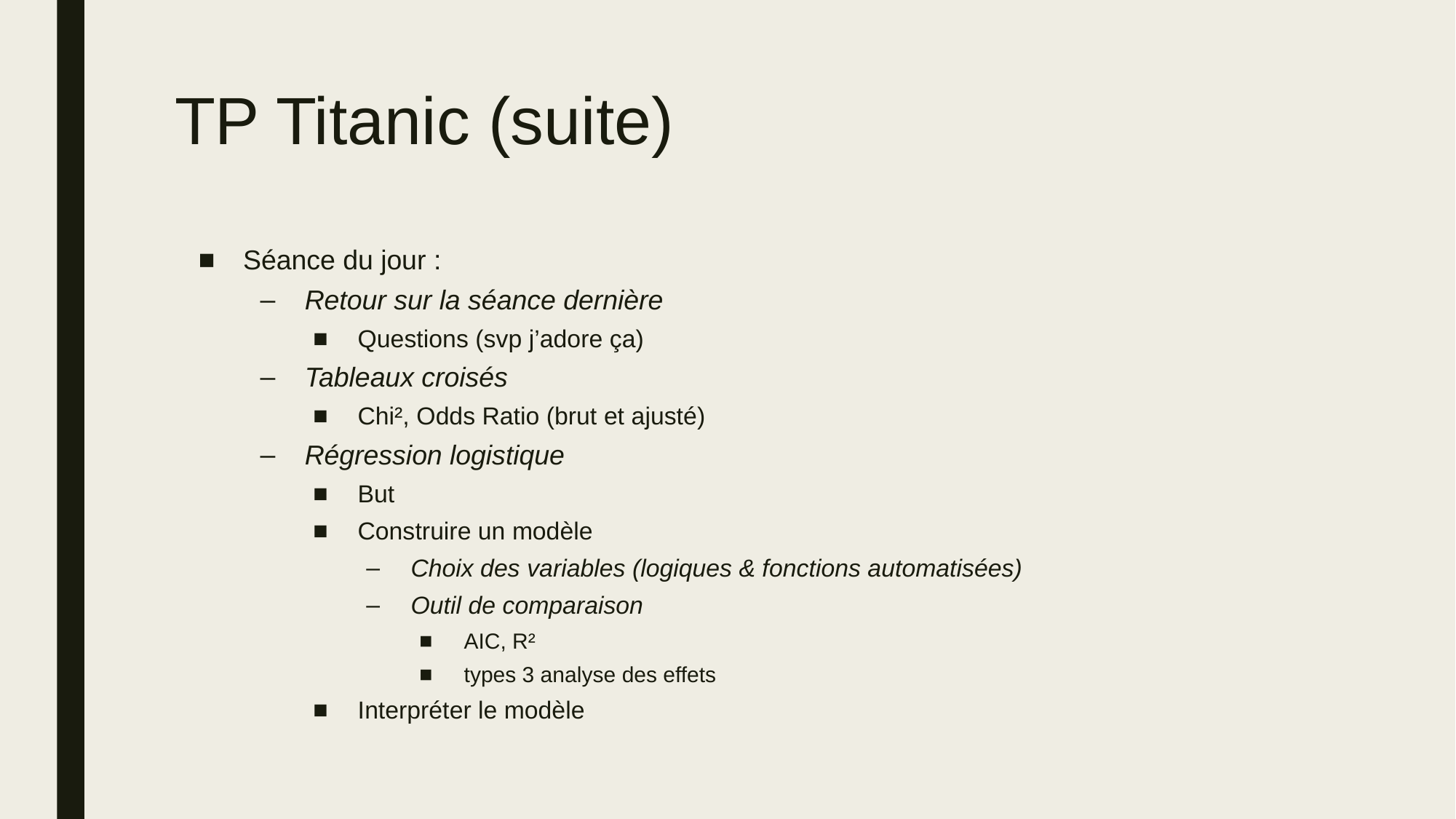

# TP Titanic (suite)
Séance du jour :
Retour sur la séance dernière
Questions (svp j’adore ça)
Tableaux croisés
Chi², Odds Ratio (brut et ajusté)
Régression logistique
But
Construire un modèle
Choix des variables (logiques & fonctions automatisées)
Outil de comparaison
AIC, R²
types 3 analyse des effets
Interpréter le modèle